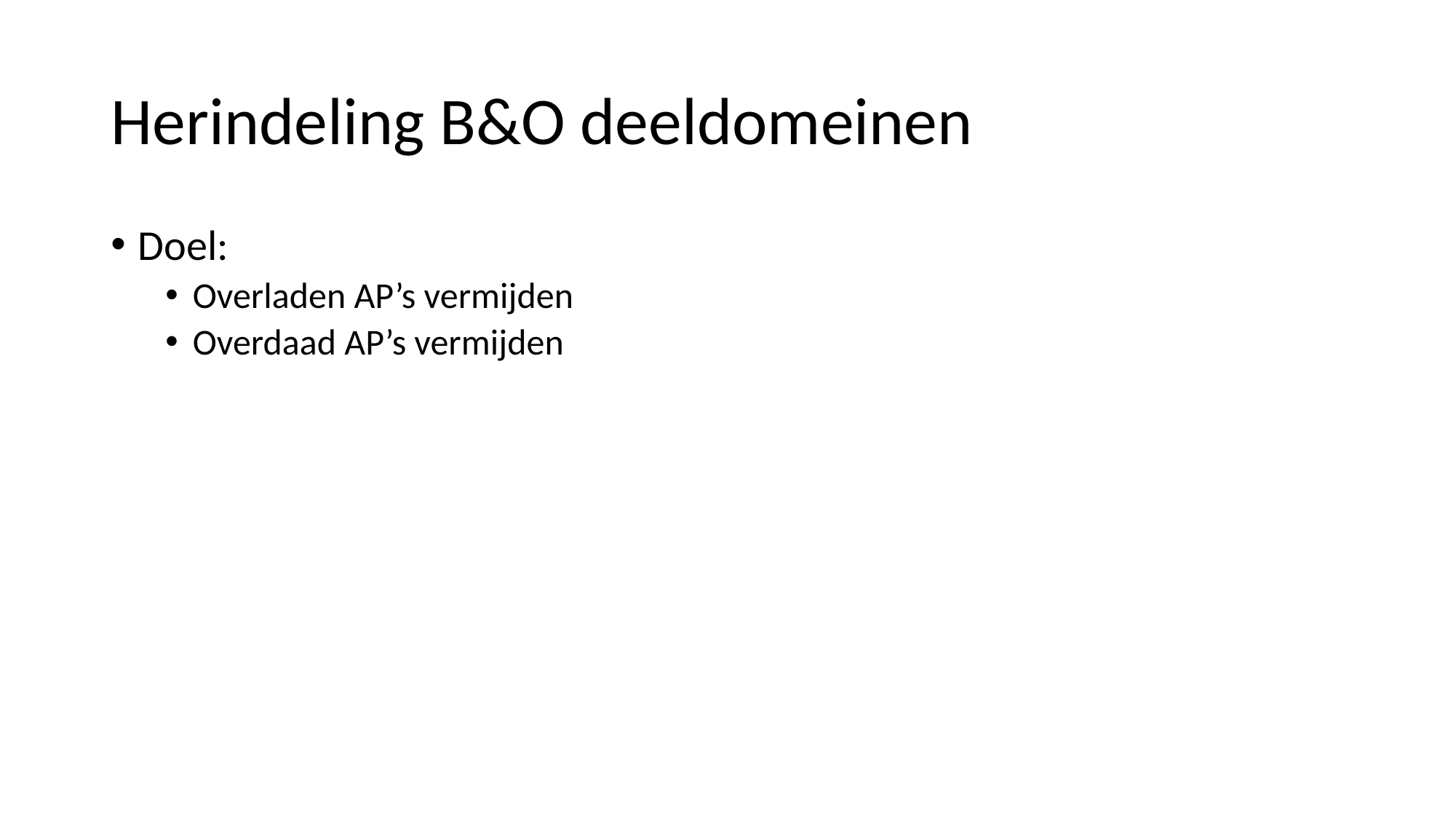

# Herindeling B&O deeldomeinen
Doel:
Overladen AP’s vermijden
Overdaad AP’s vermijden